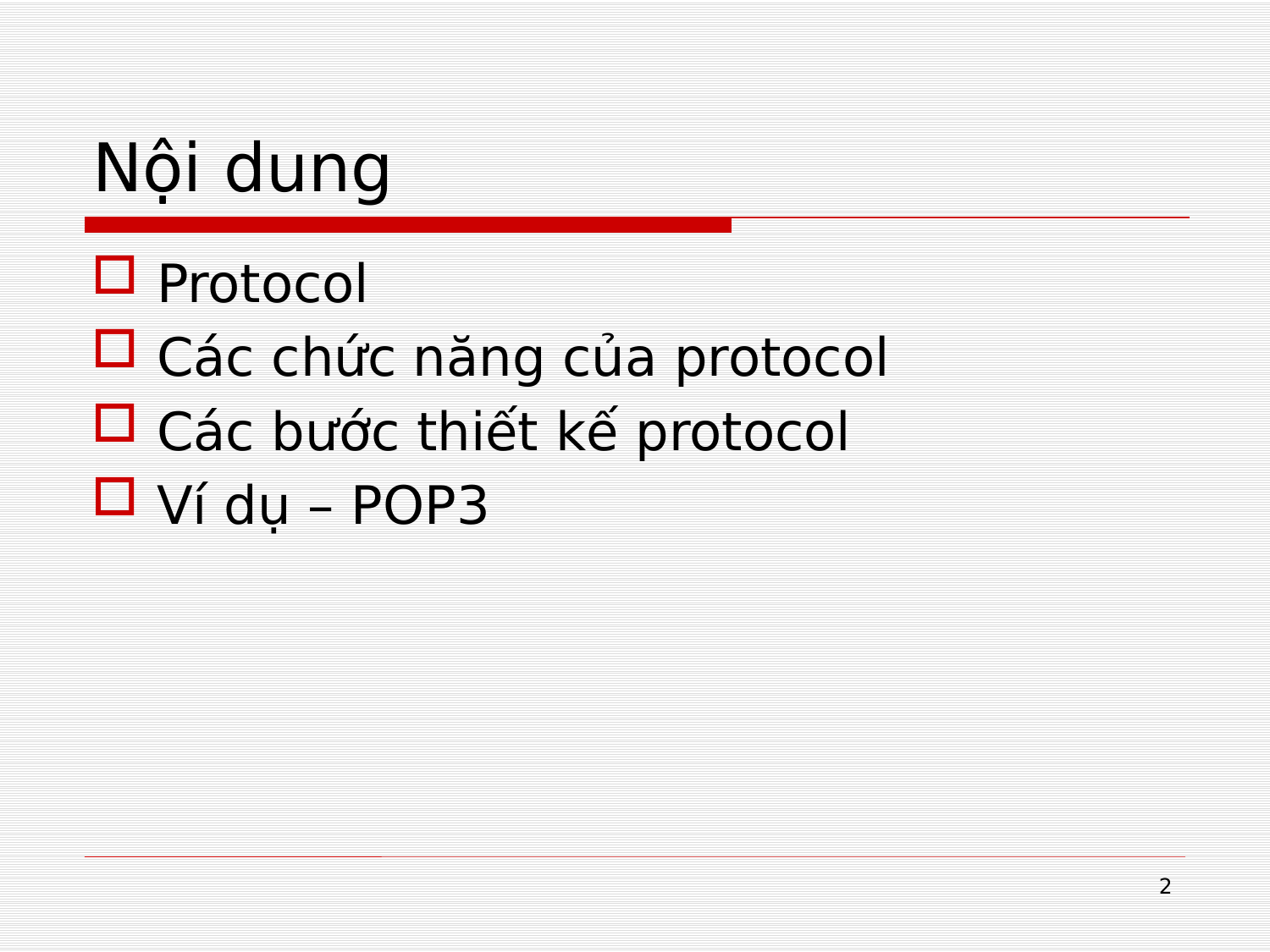

# Nội dung
Protocol
Các chức năng của protocol
Các bước thiết kế protocol
Ví dụ – POP3

2